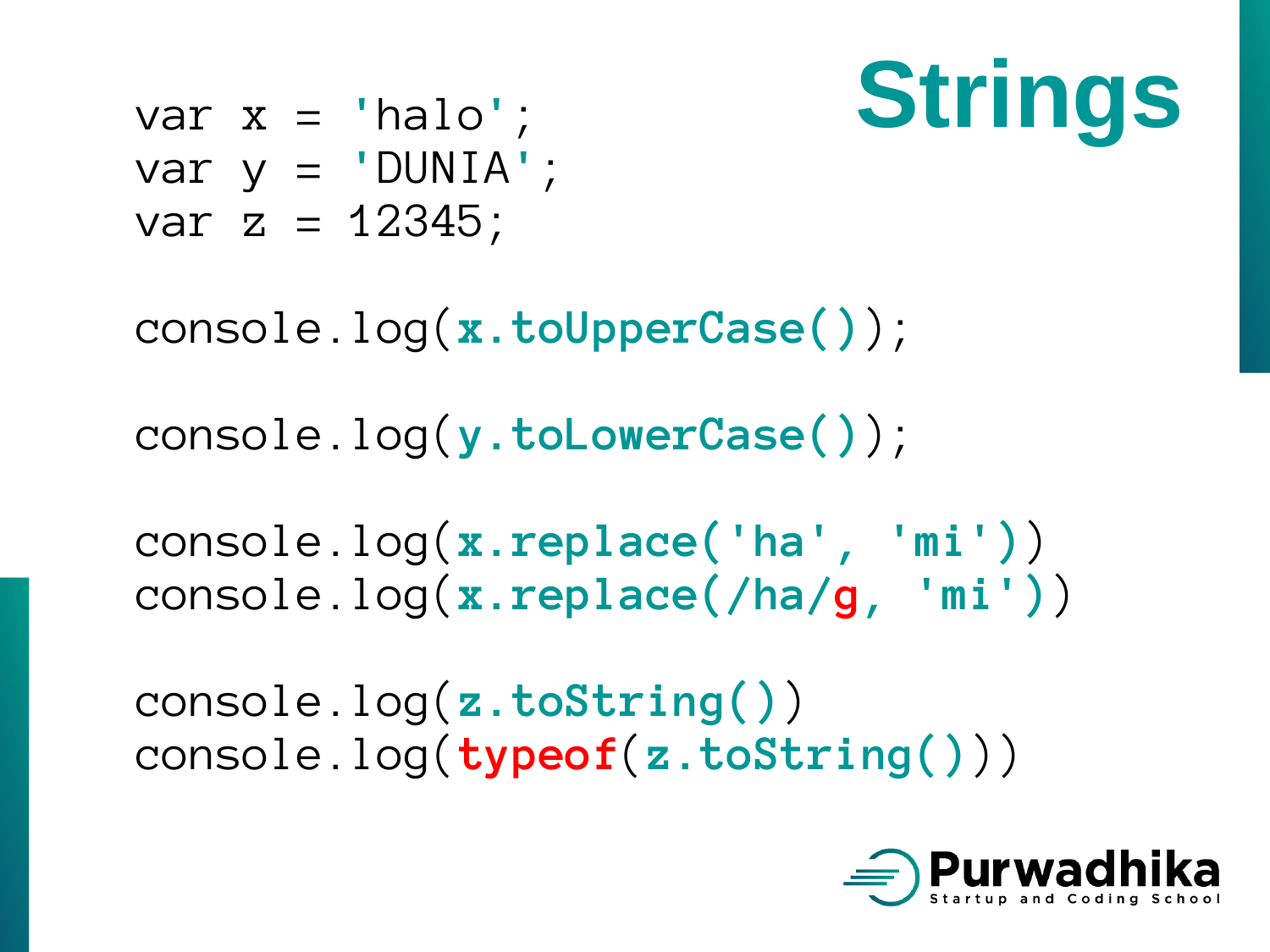

Strings
var x = 'halo';
var y = 'DUNIA';
var z = 12345;

console.log(x.toUpperCase());

console.log(y.toLowerCase());

console.log(x.replace('ha', 'mi'))
console.log(x.replace(/ha/g, 'mi'))

console.log(z.toString())
console.log(typeof(z.toString()))